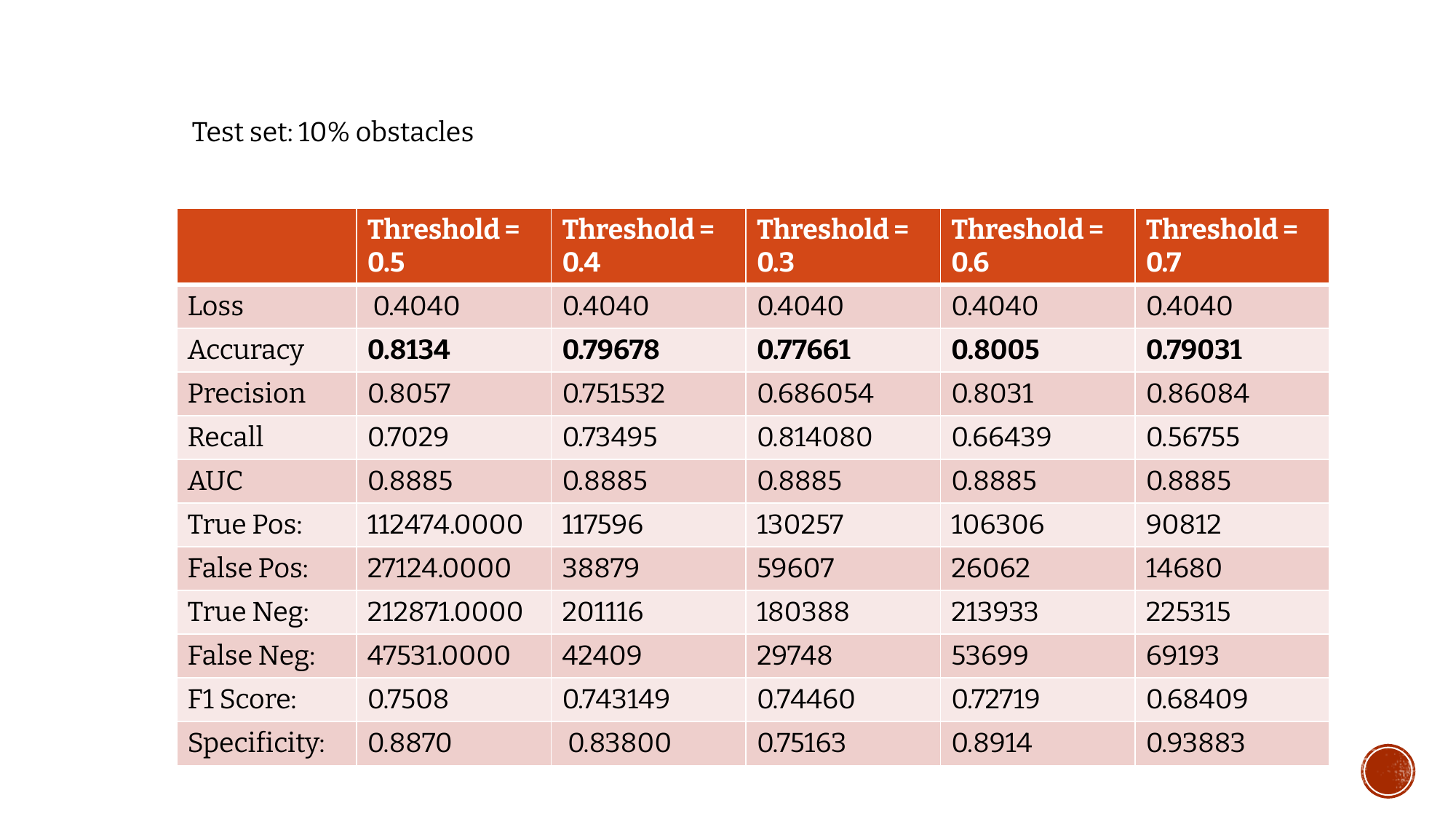

Test set: 10% obstacles
|  | Threshold = 0.5 | Threshold = 0.4 | Threshold = 0.3 | Threshold = 0.6 | Threshold = 0.7 |
| --- | --- | --- | --- | --- | --- |
| Loss | 0.4040 | 0.4040 | 0.4040 | 0.4040 | 0.4040 |
| Accuracy | 0.8134 | 0.79678 | 0.77661 | 0.8005 | 0.79031 |
| Precision | 0.8057 | 0.751532 | 0.686054 | 0.8031 | 0.86084 |
| Recall | 0.7029 | 0.73495 | 0.814080 | 0.66439 | 0.56755 |
| AUC | 0.8885 | 0.8885 | 0.8885 | 0.8885 | 0.8885 |
| True Pos: | 112474.0000 | 117596 | 130257 | 106306 | 90812 |
| False Pos: | 27124.0000 | 38879 | 59607 | 26062 | 14680 |
| True Neg: | 212871.0000 | 201116 | 180388 | 213933 | 225315 |
| False Neg: | 47531.0000 | 42409 | 29748 | 53699 | 69193 |
| F1 Score: | 0.7508 | 0.743149 | 0.74460 | 0.72719 | 0.68409 |
| Specificity: | 0.8870 | 0.83800 | 0.75163 | 0.8914 | 0.93883 |